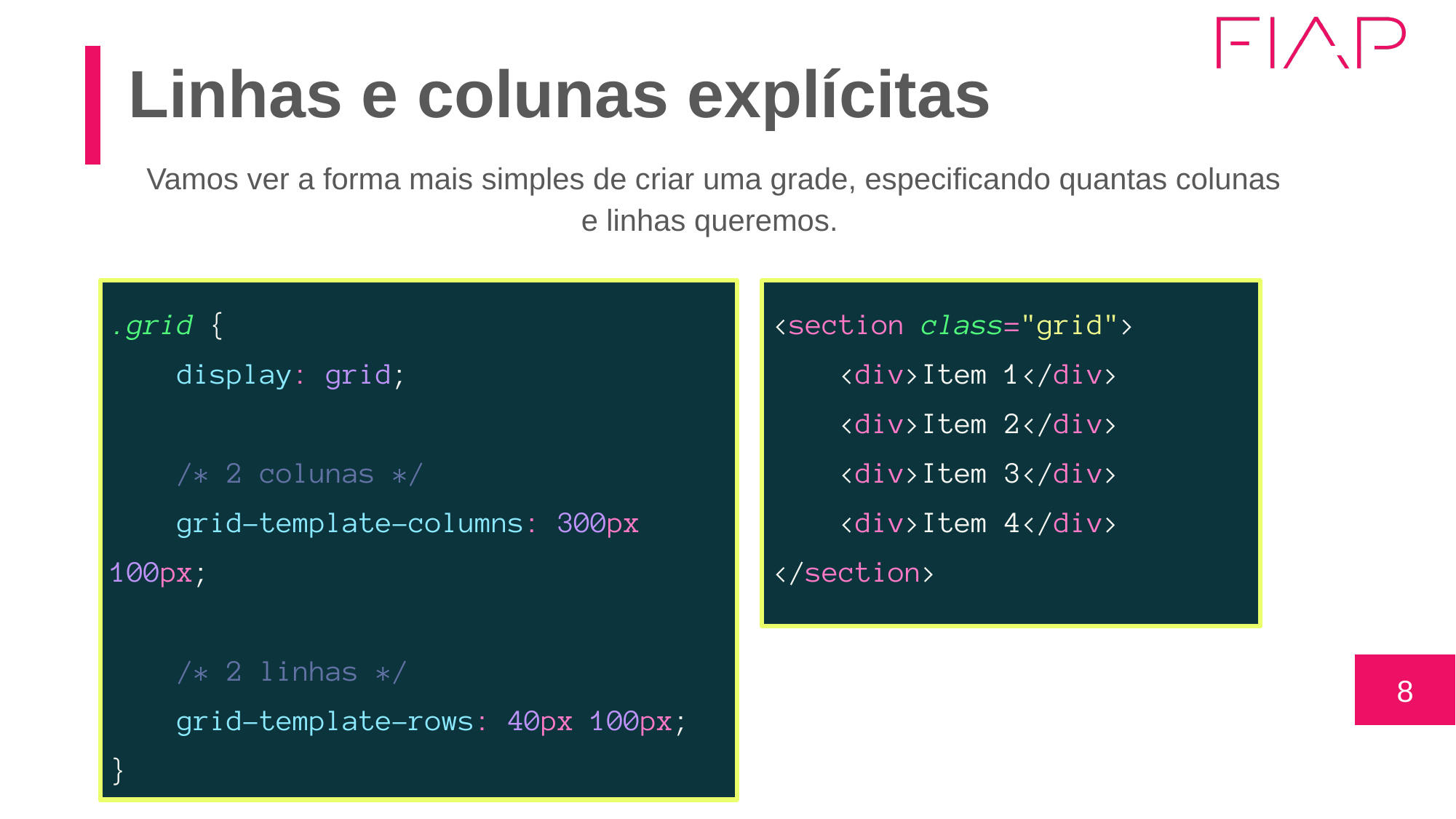

Linhas e colunas explícitas
 Vamos ver a forma mais simples de criar uma grade, especificando quantas colunas e linhas queremos.
.grid {
    display: grid;

    /* 2 colunas */
    grid-template-columns: 300px 100px;

    /* 2 linhas */
    grid-template-rows: 40px 100px;
}
<section class="grid">
    <div>Item 1</div>
    <div>Item 2</div>
    <div>Item 3</div>
    <div>Item 4</div>
</section>
8